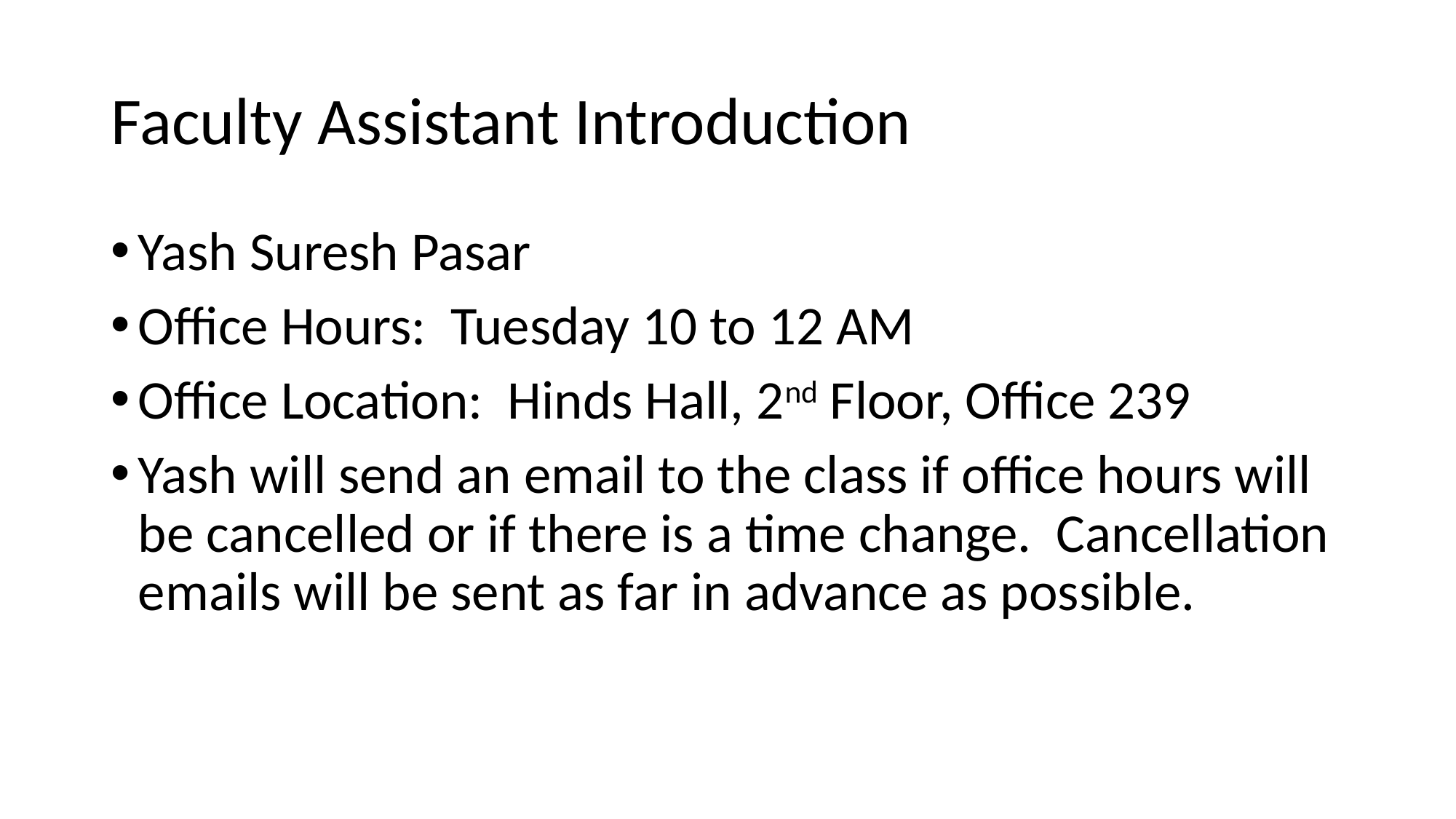

# Faculty Assistant Introduction
Yash Suresh Pasar
Office Hours:  Tuesday 10 to 12 AM
Office Location:  Hinds Hall, 2nd Floor, Office 239
Yash will send an email to the class if office hours will be cancelled or if there is a time change.  Cancellation emails will be sent as far in advance as possible.